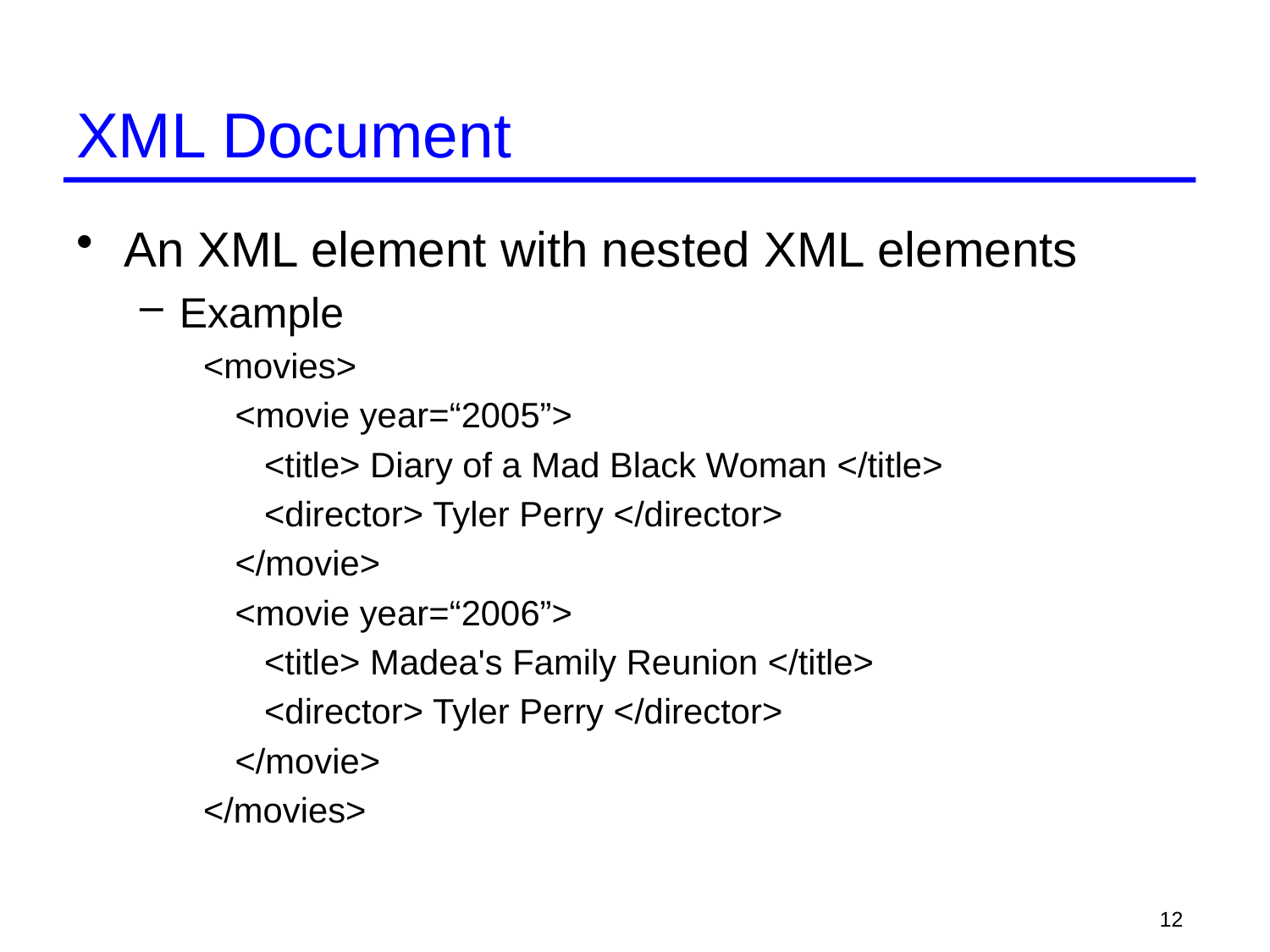

# XML Document
An XML element with nested XML elements
Example
<movies>
	<movie year=“2005”>
	   <title> Diary of a Mad Black Woman </title>
	   <director> Tyler Perry </director>
	</movie>
	<movie year=“2006”>
	   <title> Madea's Family Reunion </title>
	   <director> Tyler Perry </director>
	</movie>
</movies>
12